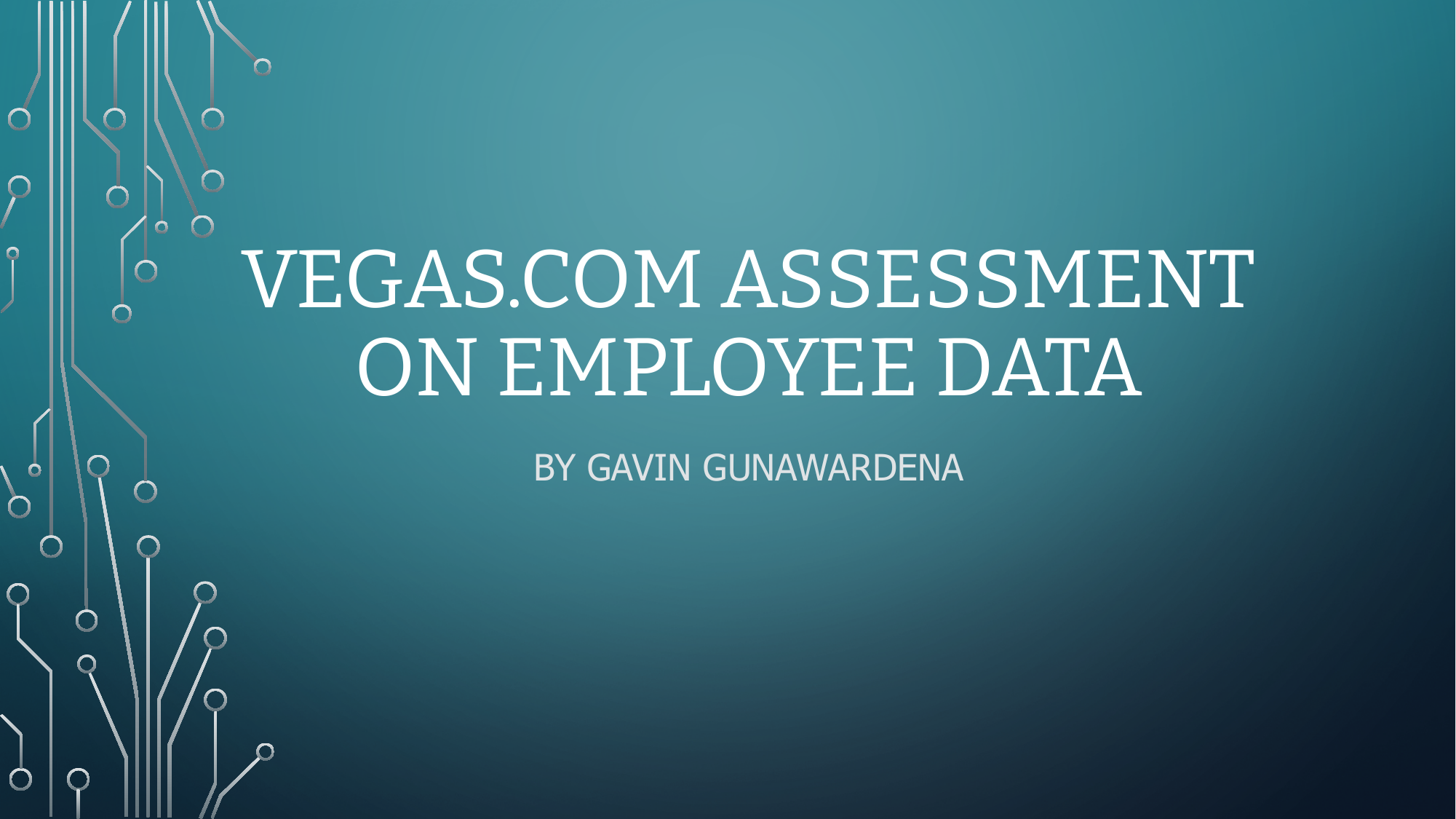

# Vegas.Com Assessment on Employee Data
By Gavin Gunawardena